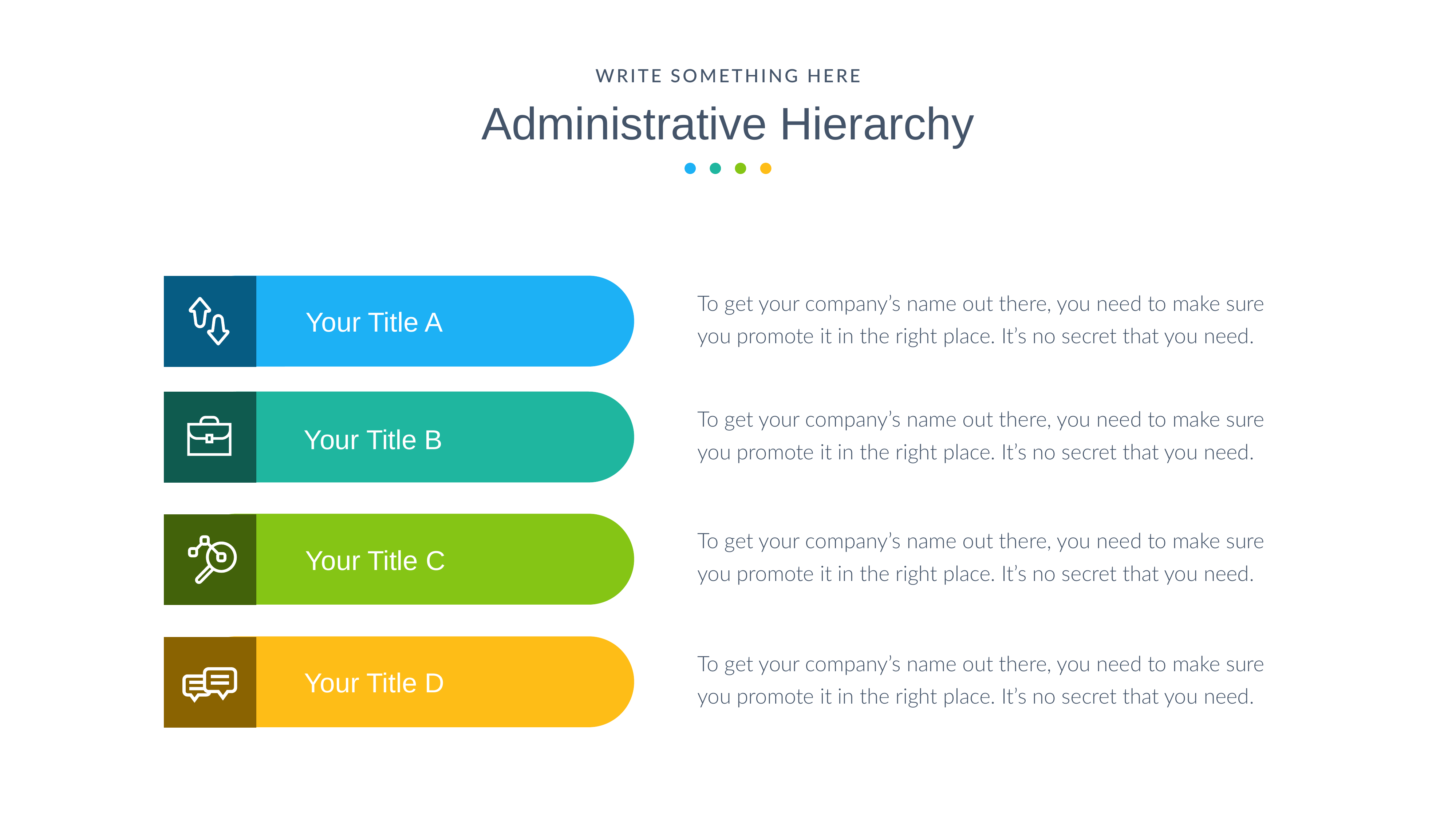

WRITE SOMETHING HERE
Administrative Hierarchy

To get your company’s name out there, you need to make sure you promote it in the right place. It’s no secret that you need.
Your Title A

To get your company’s name out there, you need to make sure you promote it in the right place. It’s no secret that you need.
Your Title B
To get your company’s name out there, you need to make sure you promote it in the right place. It’s no secret that you need.

Your Title C

To get your company’s name out there, you need to make sure you promote it in the right place. It’s no secret that you need.

Your Title D